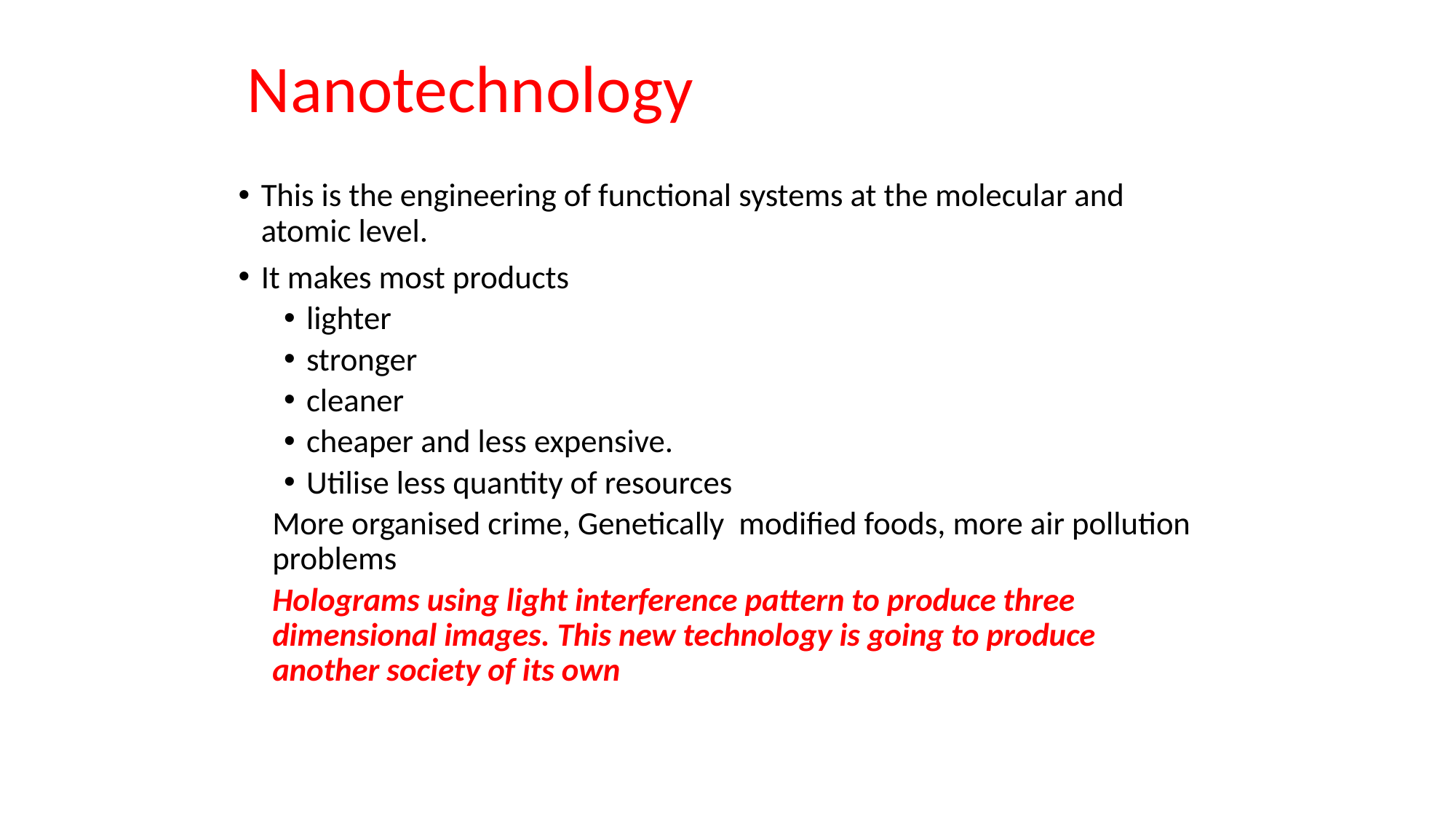

# Nanotechnology
This is the engineering of functional systems at the molecular and atomic level.
It makes most products
lighter
stronger
cleaner
cheaper and less expensive.
Utilise less quantity of resources
More organised crime, Genetically  modified foods, more air pollution problems
Holograms using light interference pattern to produce three dimensional images. This new technology is going to produce another society of its own